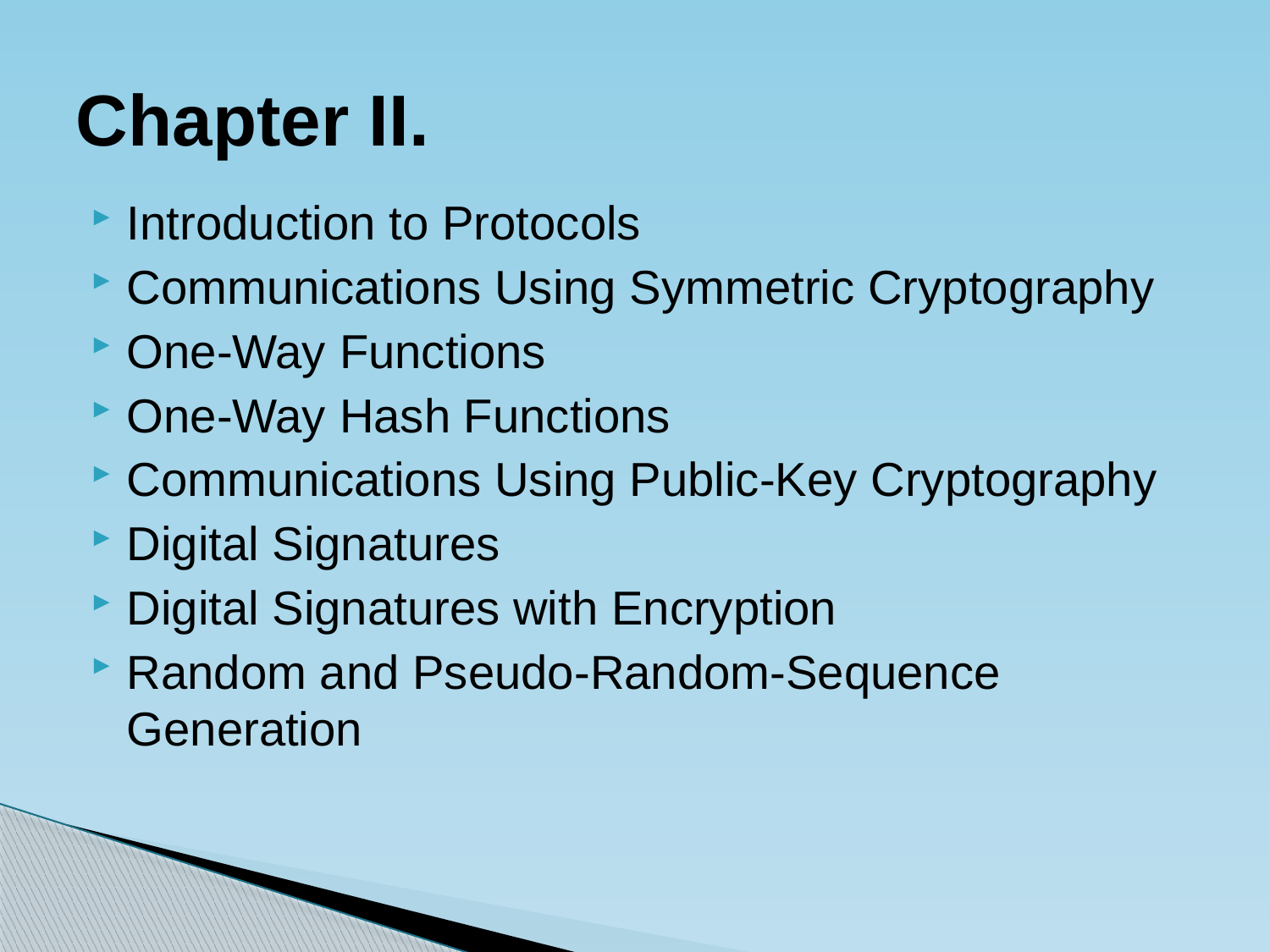

# Chapter II.
Introduction to Protocols
Communications Using Symmetric Cryptography
One-Way Functions
One-Way Hash Functions
Communications Using Public-Key Cryptography
Digital Signatures
Digital Signatures with Encryption
Random and Pseudo-Random-Sequence Generation